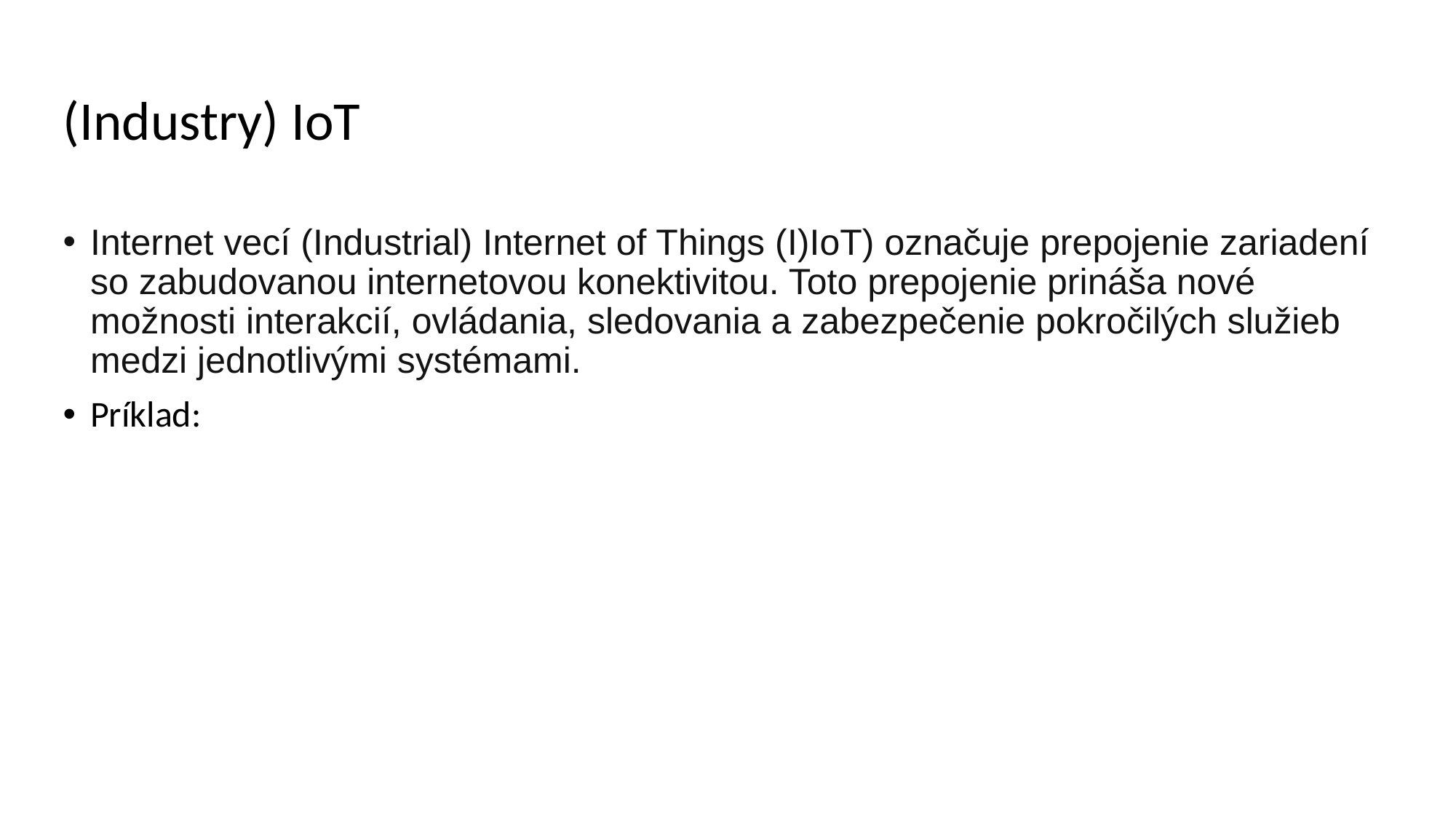

# (Industry) IoT
Internet vecí (Industrial) Internet of Things (I)IoT) označuje prepojenie zariadení so zabudovanou internetovou konektivitou. Toto prepojenie prináša nové možnosti interakcií, ovládania, sledovania a zabezpečenie pokročilých služieb medzi jednotlivými systémami.
Príklad: